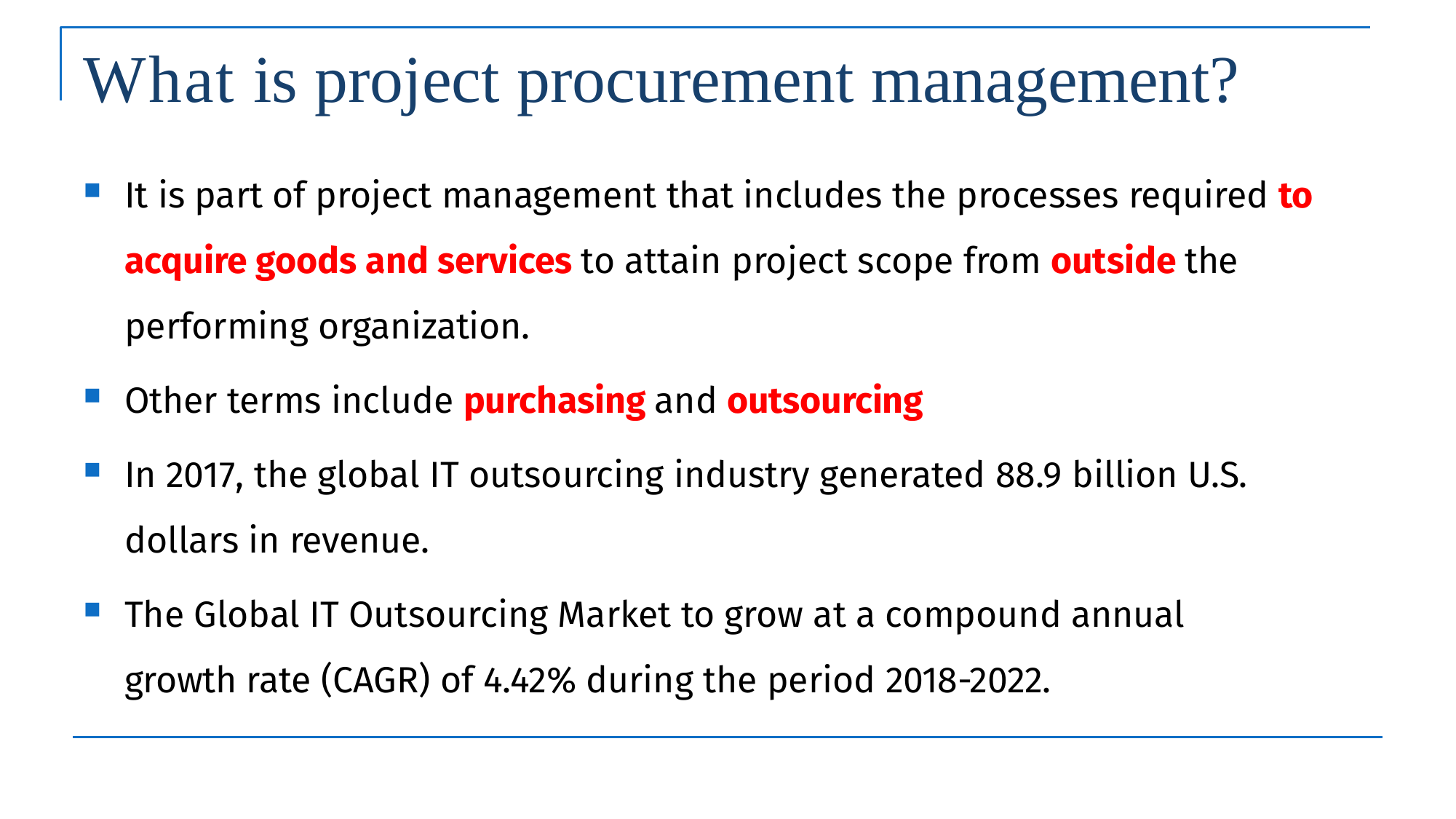

# What is project procurement management?
It is part of project management that includes the processes required to acquire goods and services to attain project scope from outside the performing organization.
Other terms include purchasing and outsourcing
In 2017, the global IT outsourcing industry generated 88.9 billion U.S. dollars in revenue.
The Global IT Outsourcing Market to grow at a compound annual growth rate (CAGR) of 4.42% during the period 2018-2022.